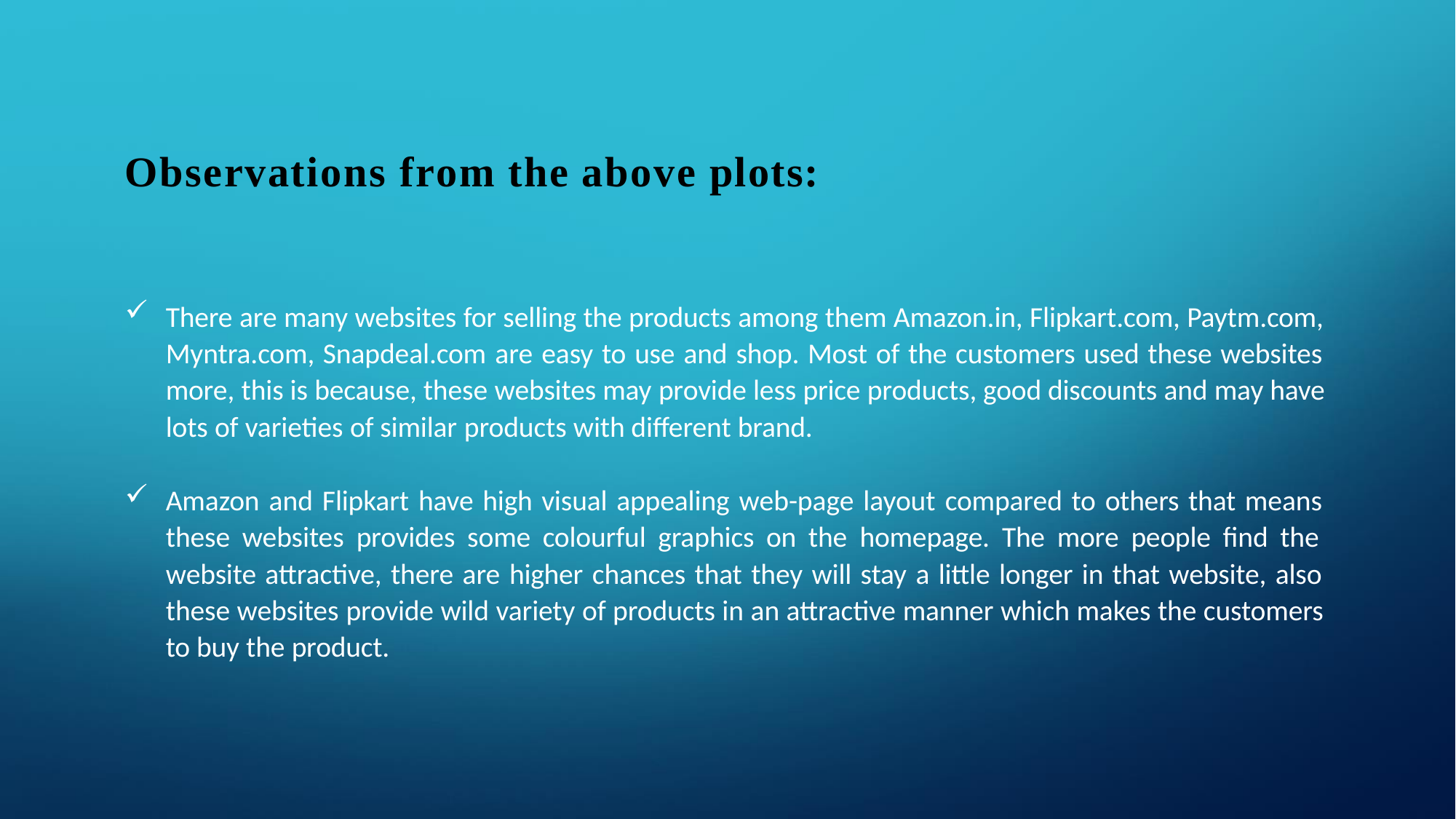

# Observations from the above plots:
There are many websites for selling the products among them Amazon.in, Flipkart.com, Paytm.com,  Myntra.com, Snapdeal.com are easy to use and shop. Most of the customers used these websites  more, this is because, these websites may provide less price products, good discounts and may have  lots of varieties of similar products with different brand.

Amazon and Flipkart have high visual appealing web-page layout compared to others that means  these websites provides some colourful graphics on the homepage. The more people find the  website attractive, there are higher chances that they will stay a little longer in that website, also  these websites provide wild variety of products in an attractive manner which makes the customers  to buy the product.